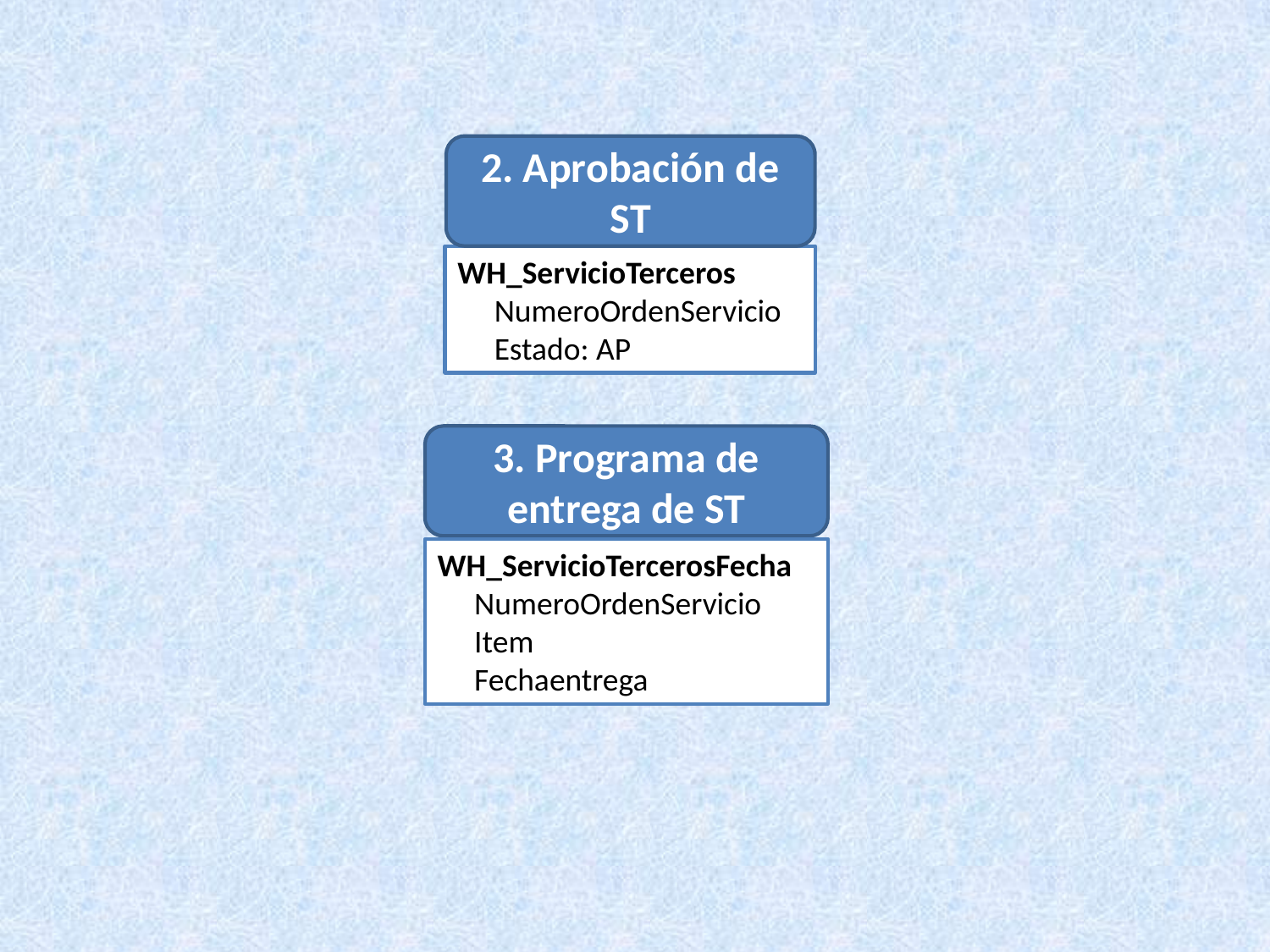

2. Aprobación de ST
WH_ServicioTerceros
NumeroOrdenServicio
Estado: AP
3. Programa de entrega de ST
WH_ServicioTercerosFecha
NumeroOrdenServicio
Item
Fechaentrega